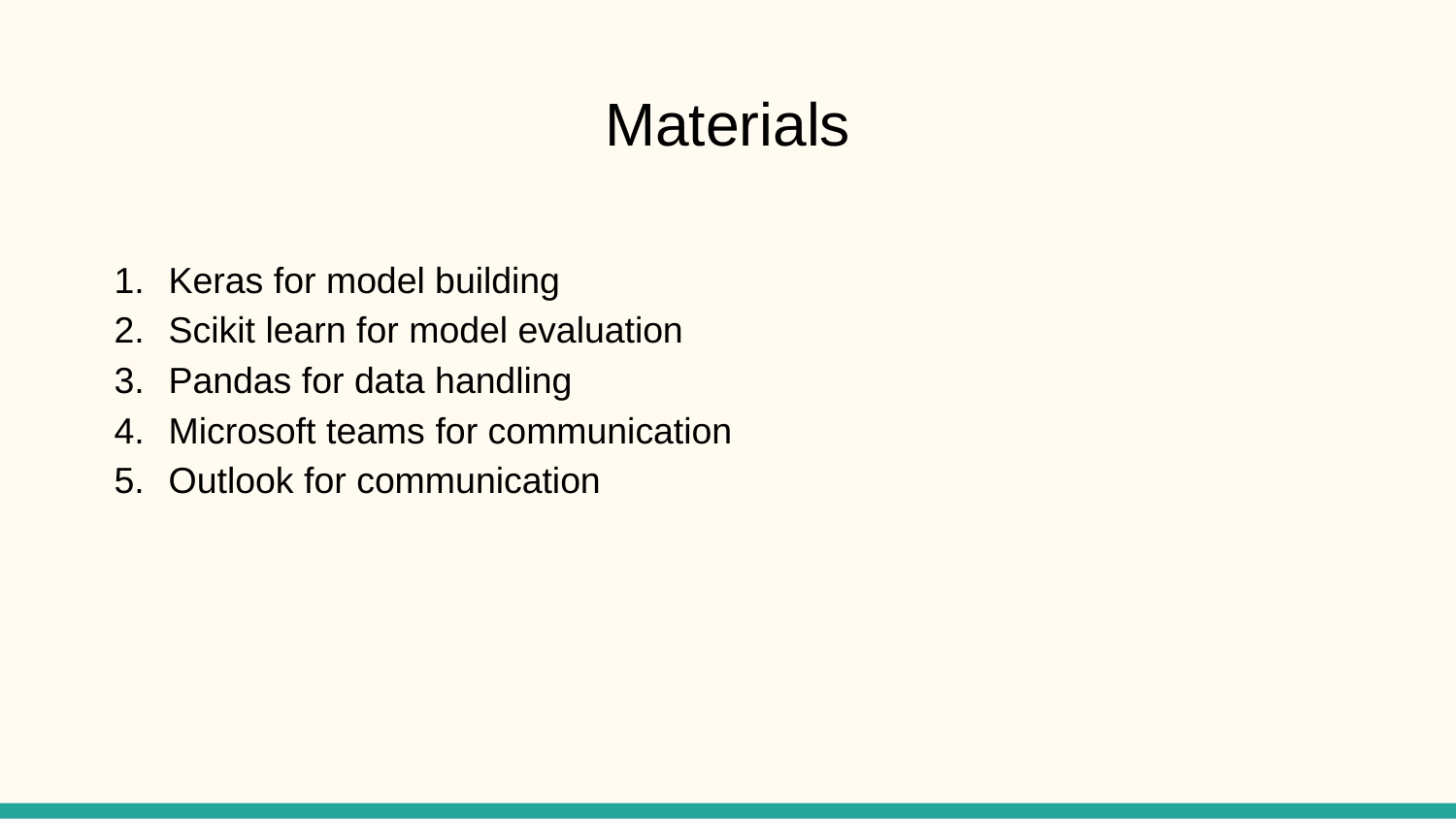

# Materials

Keras for model building
Scikit learn for model evaluation
Pandas for data handling
Microsoft teams for communication
Outlook for communication